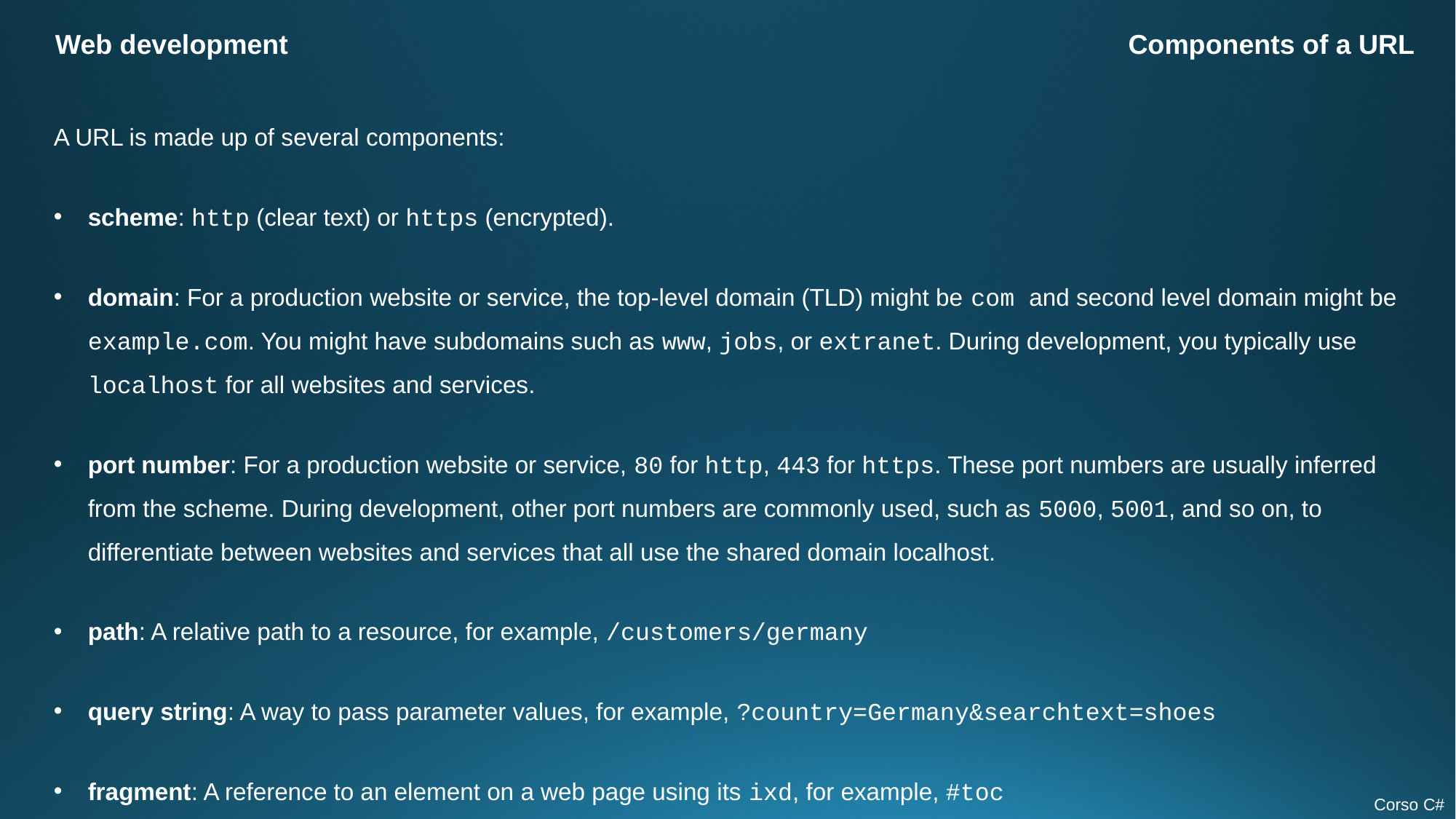

Web development
Components of a URL
A URL is made up of several components:
scheme: http (clear text) or https (encrypted).
domain: For a production website or service, the top-level domain (TLD) might be com and second level domain might be example.com. You might have subdomains such as www, jobs, or extranet. During development, you typically use localhost for all websites and services.
port number: For a production website or service, 80 for http, 443 for https. These port numbers are usually inferred from the scheme. During development, other port numbers are commonly used, such as 5000, 5001, and so on, to differentiate between websites and services that all use the shared domain localhost.
path: A relative path to a resource, for example, /customers/germany
query string: A way to pass parameter values, for example, ?country=Germany&searchtext=shoes
fragment: A reference to an element on a web page using its ixd, for example, #toc
Corso C#